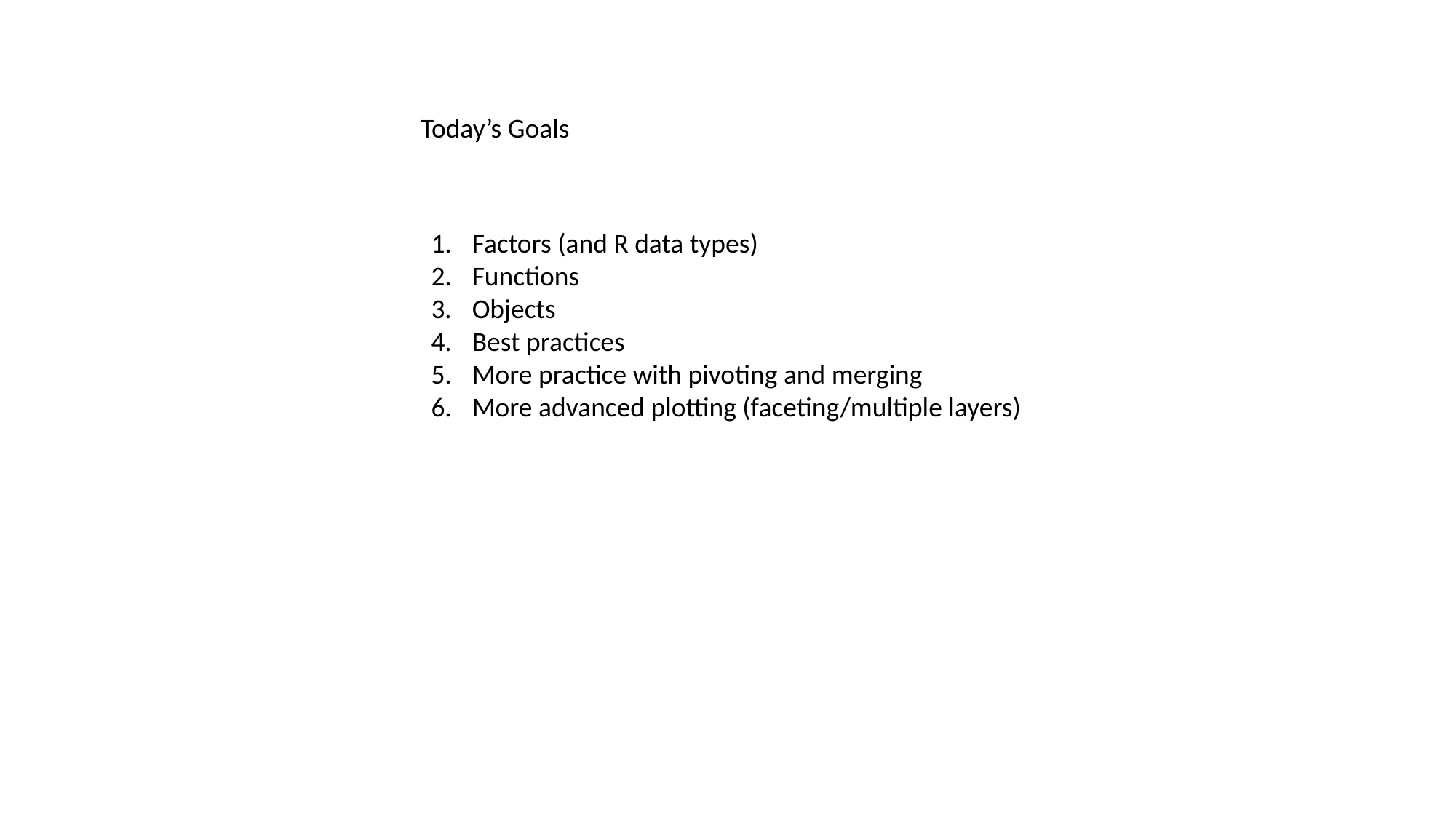

Today’s Goals
Factors (and R data types)
Functions
Objects
Best practices
More practice with pivoting and merging
More advanced plotting (faceting/multiple layers)